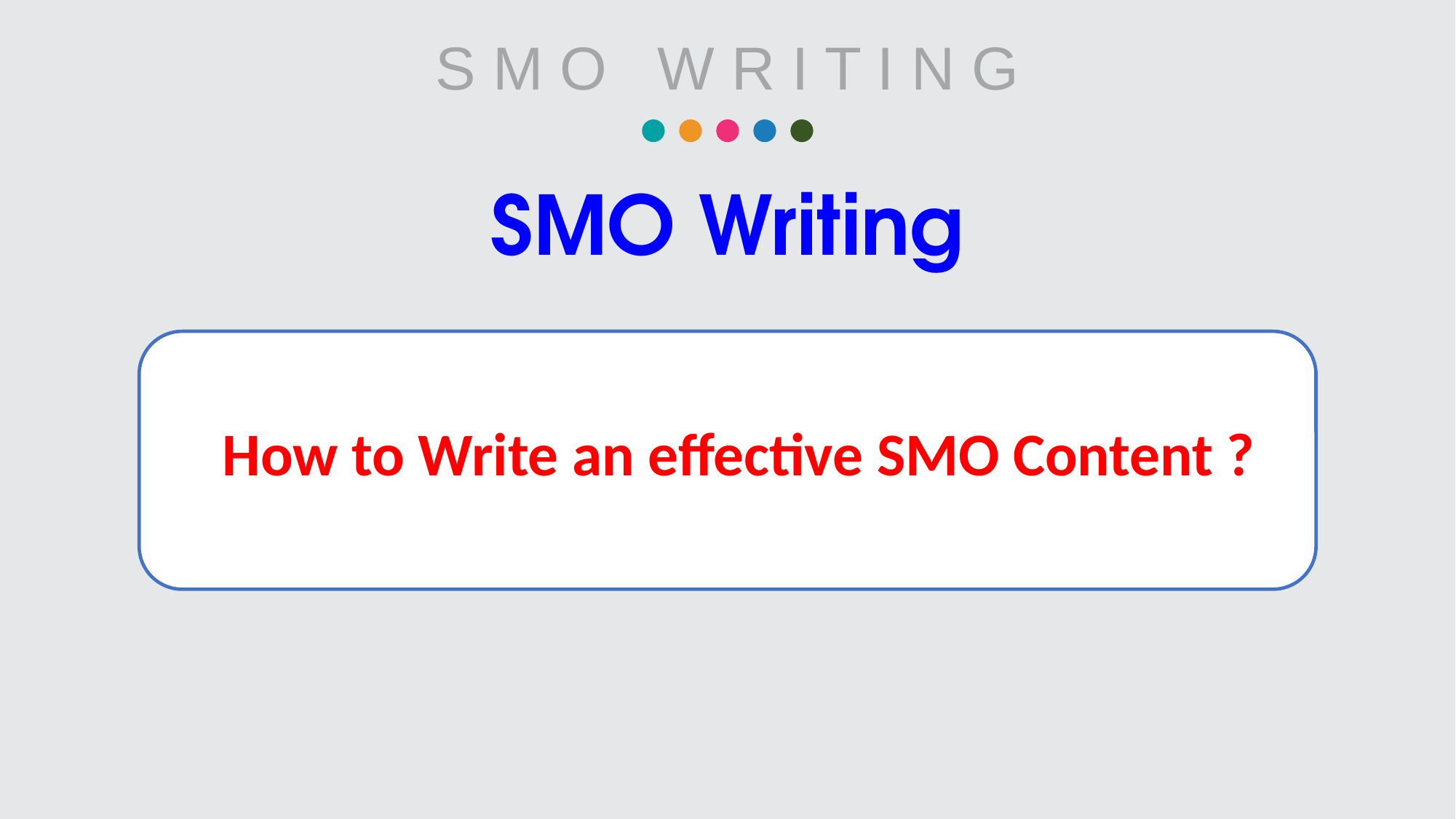

S M O   W R I T I N G

# SMO Writing

How to Write an effective SMO Content ?